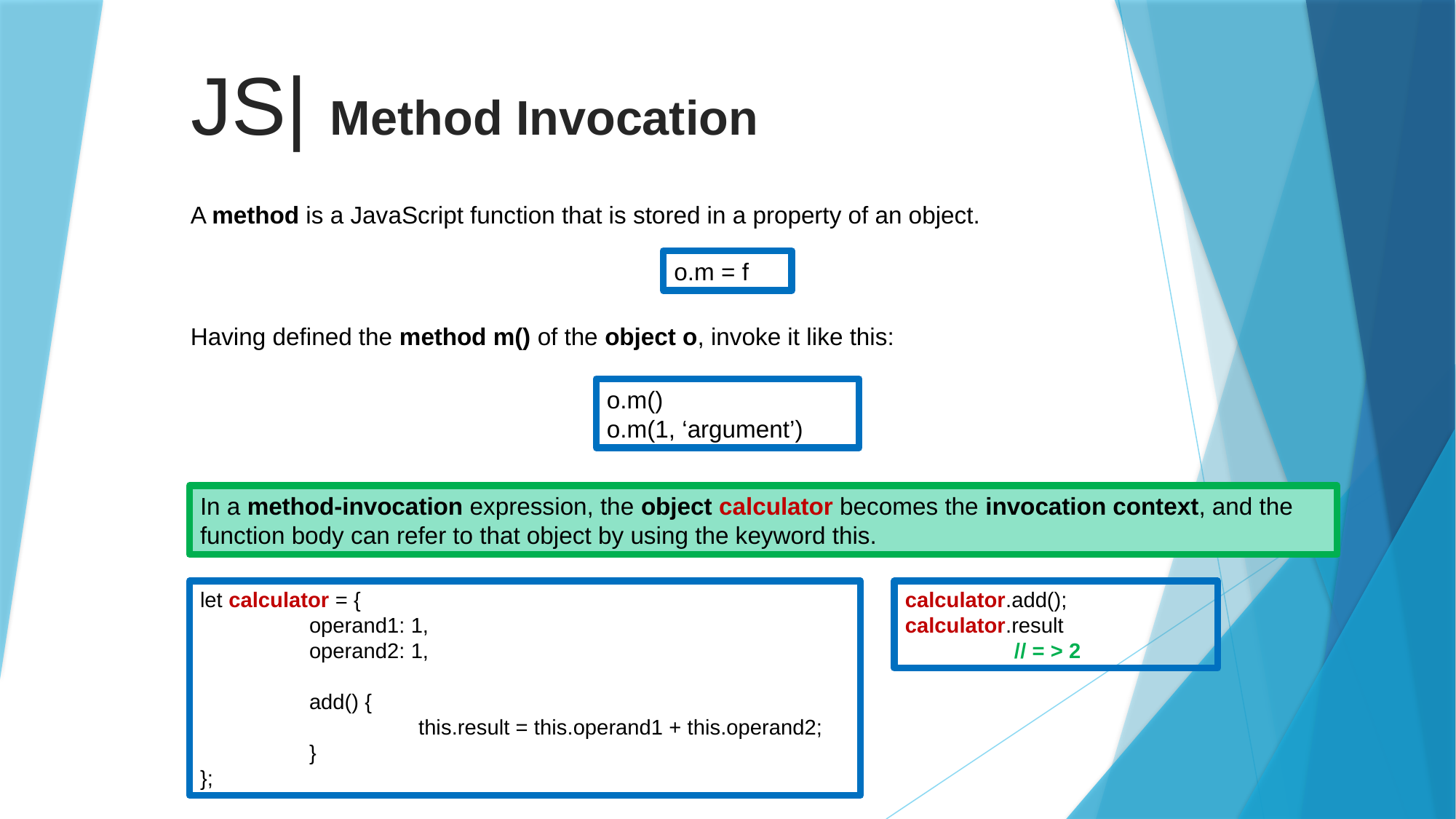

# JS| Method Invocation
A method is a JavaScript function that is stored in a property of an object.
o.m = f
Having defined the method m() of the object o, invoke it like this:
o.m()
o.m(1, ‘argument’)
In a method-invocation expression, the object calculator becomes the invocation context, and the function body can refer to that object by using the keyword this.
let calculator = {
	operand1: 1,
	operand2: 1,

	add() {
		this.result = this.operand1 + this.operand2;
	}
};
calculator.add();
calculator.result 		// = > 2